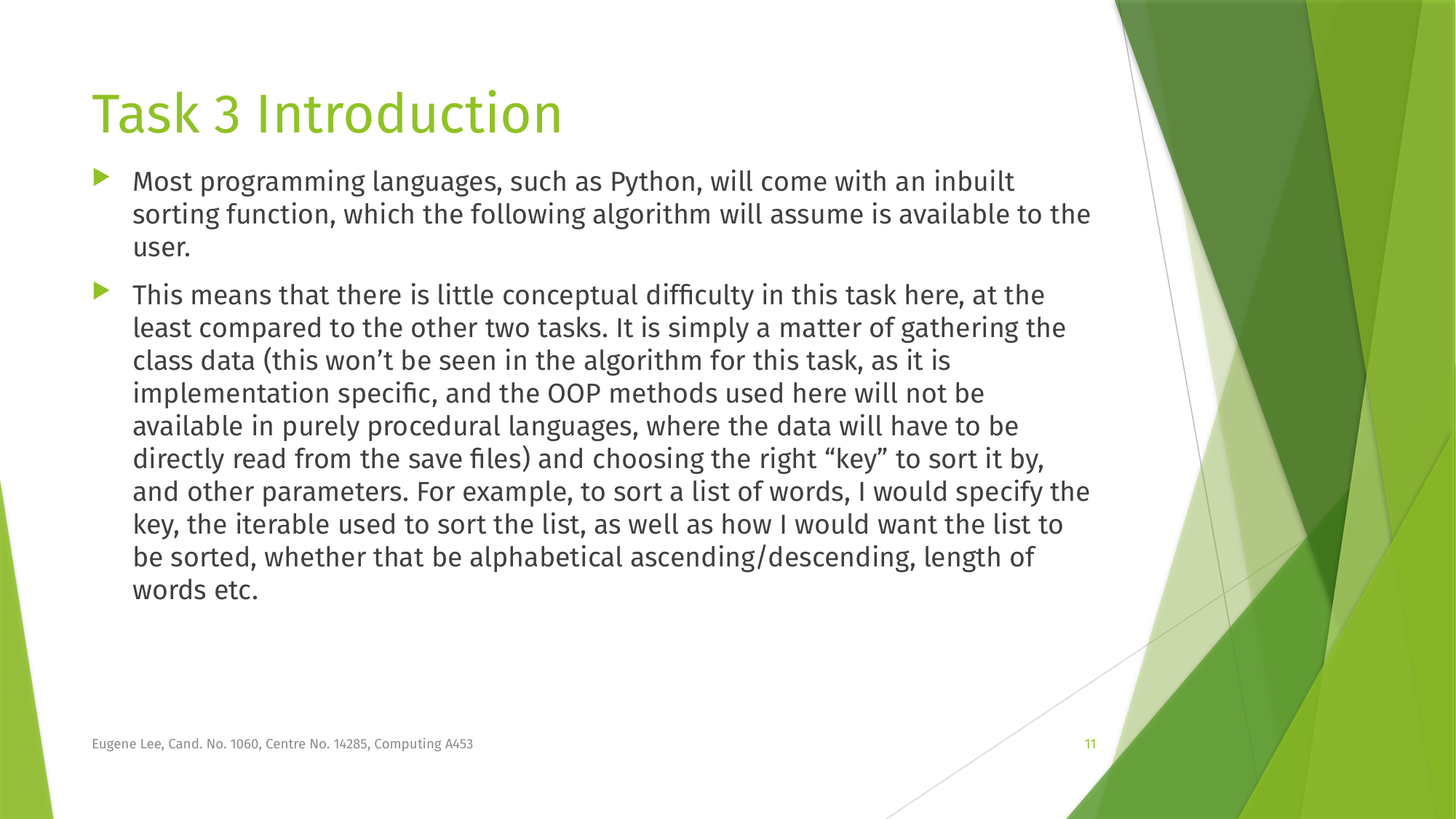

# Task 3 Introduction
Most programming languages, such as Python, will come with an inbuilt sorting function, which the following algorithm will assume is available to the user.
This means that there is little conceptual difficulty in this task here, at the least compared to the other two tasks. It is simply a matter of gathering the class data (this won’t be seen in the algorithm for this task, as it is implementation specific, and the OOP methods used here will not be available in purely procedural languages, where the data will have to be directly read from the save files) and choosing the right “key” to sort it by, and other parameters. For example, to sort a list of words, I would specify the key, the iterable used to sort the list, as well as how I would want the list to be sorted, whether that be alphabetical ascending/descending, length of words etc.
Eugene Lee, Cand. No. 1060, Centre No. 14285, Computing A453
11